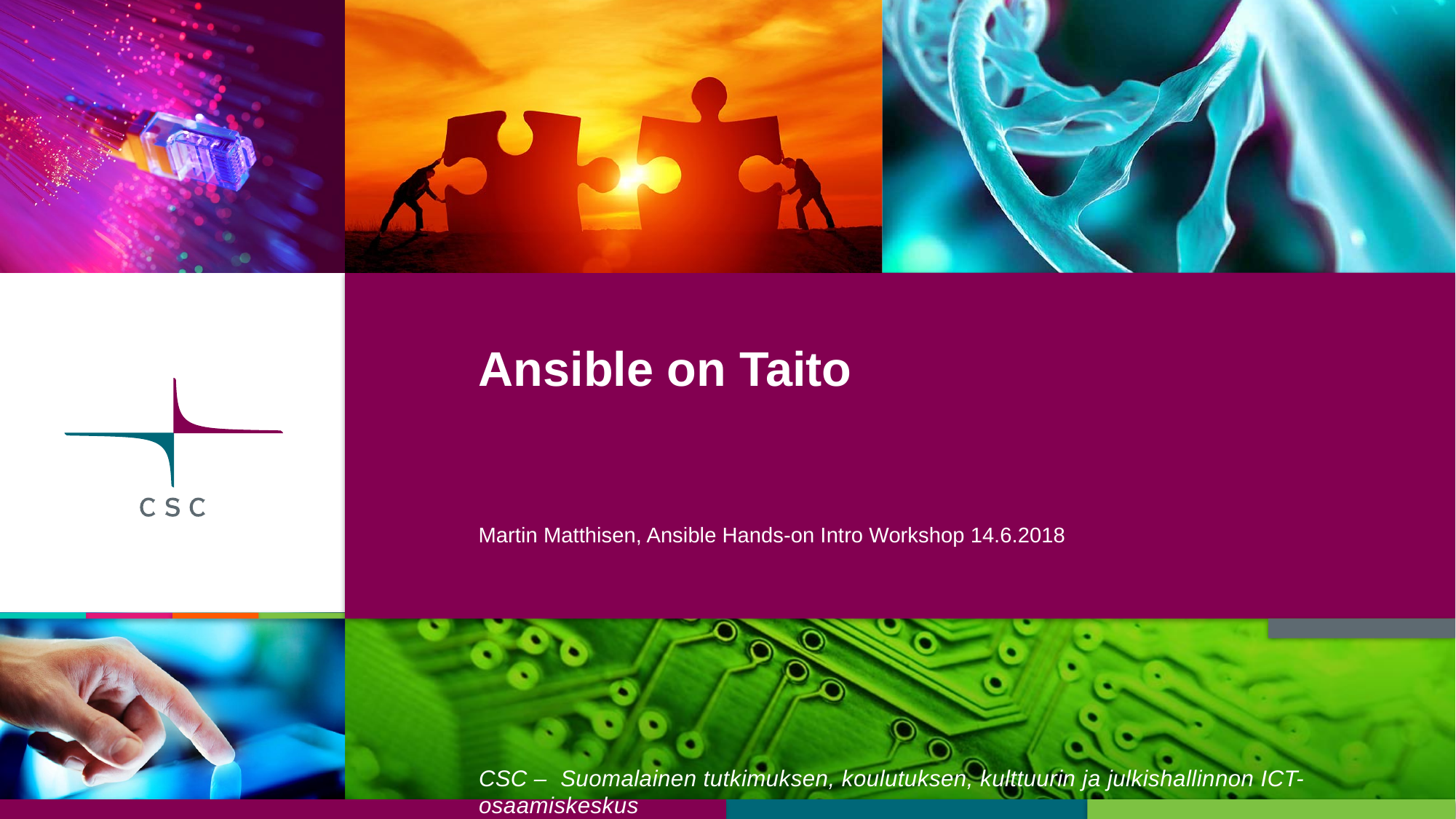

# Ansible on Taito
Martin Matthisen, Ansible Hands-on Intro Workshop 14.6.2018